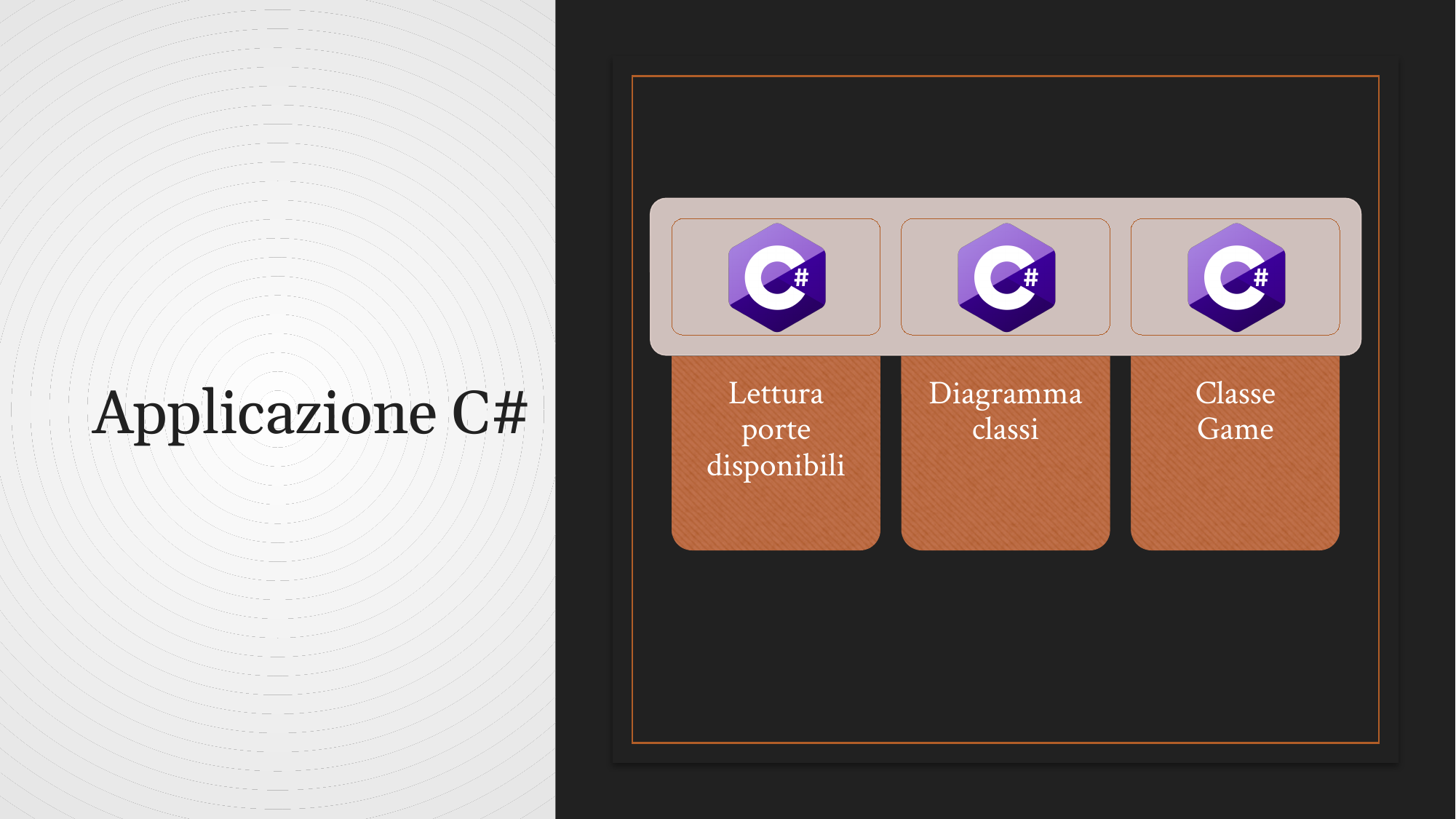

# Applicazione C#

Lettura porte disponibili
Diagramma classi
Classe Game